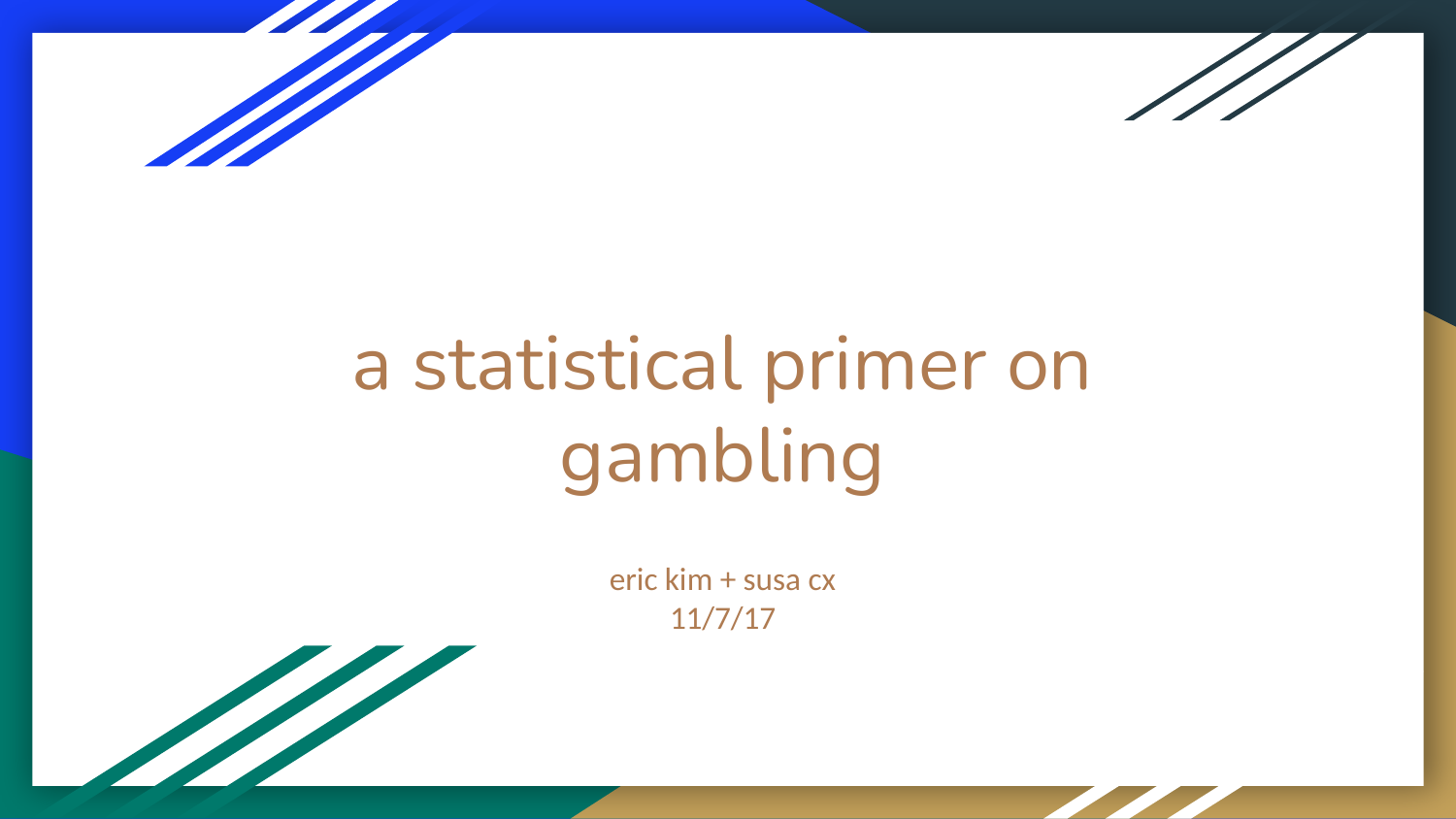

# a statistical primer on gambling
eric kim + susa cx
11/7/17